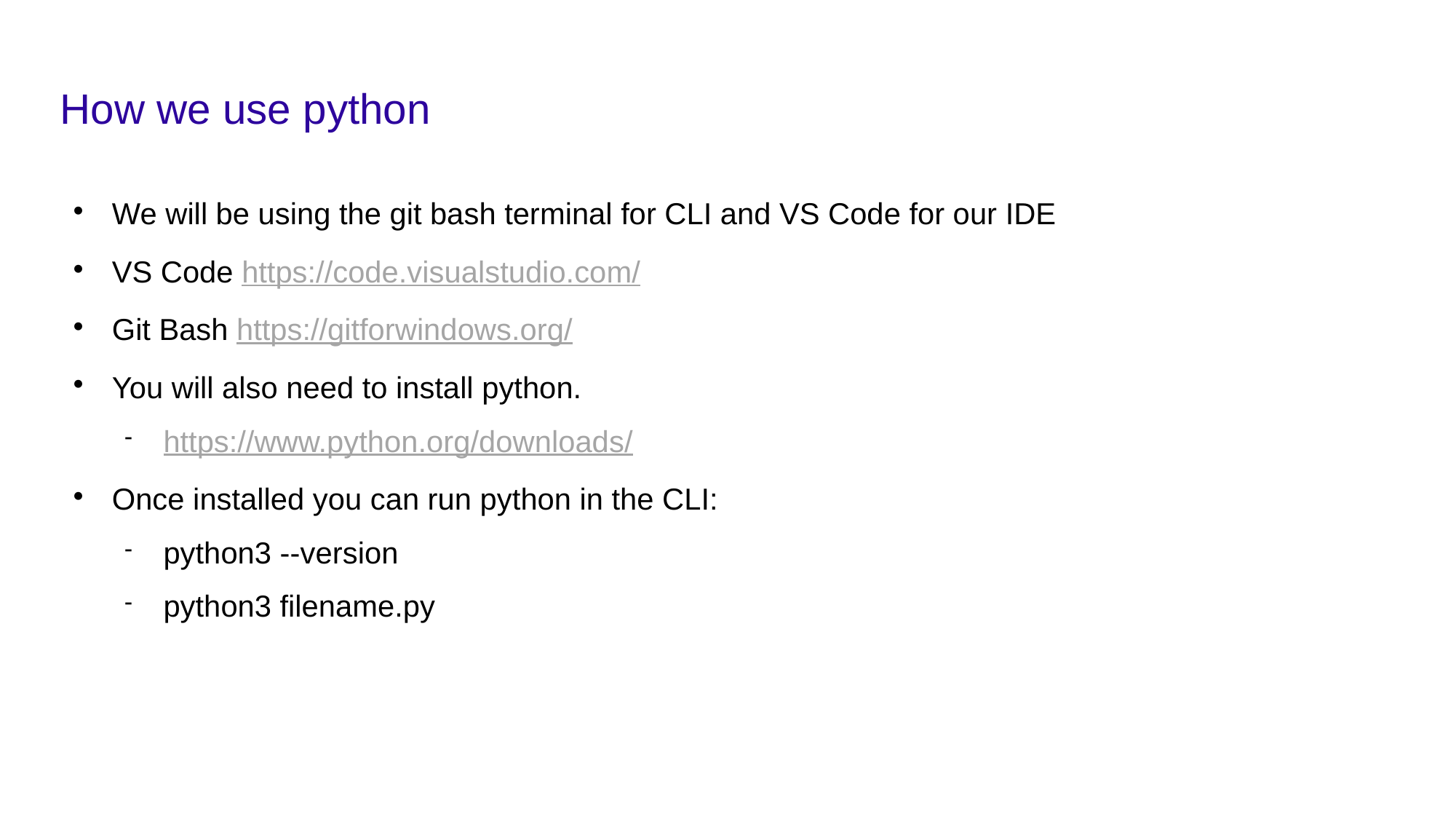

# How we use python
We will be using the git bash terminal for CLI and VS Code for our IDE
VS Code https://code.visualstudio.com/
Git Bash https://gitforwindows.org/
You will also need to install python.
https://www.python.org/downloads/
Once installed you can run python in the CLI:
python3 --version
python3 filename.py